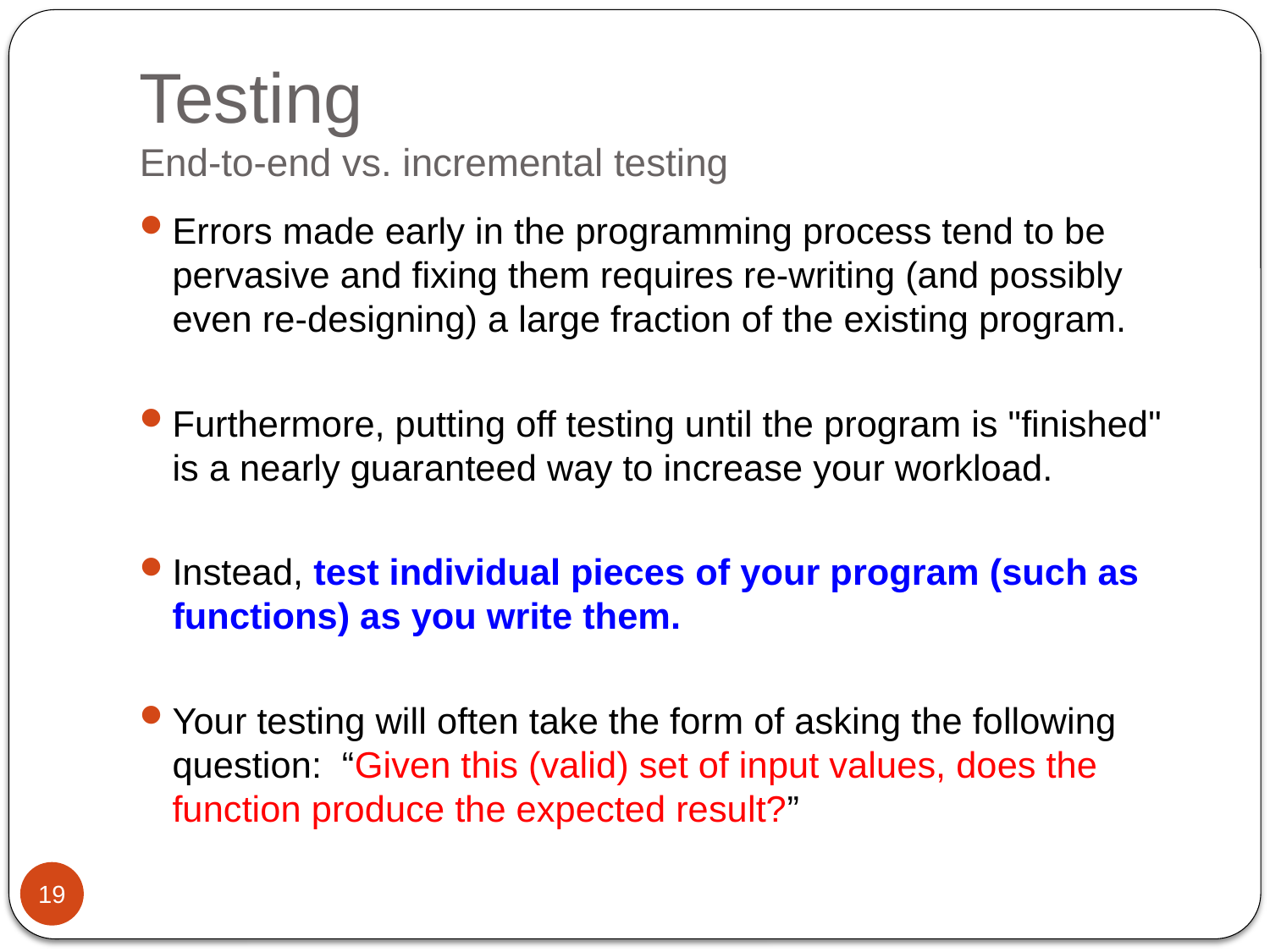

# Testing End-to-end vs. incremental testing
Errors made early in the programming process tend to be pervasive and fixing them requires re-writing (and possibly even re-designing) a large fraction of the existing program.

Furthermore, putting off testing until the program is "finished" is a nearly guaranteed way to increase your workload.

Instead, test individual pieces of your program (such as functions) as you write them.

Your testing will often take the form of asking the following question:  “Given this (valid) set of input values, does the function produce the expected result?”
19